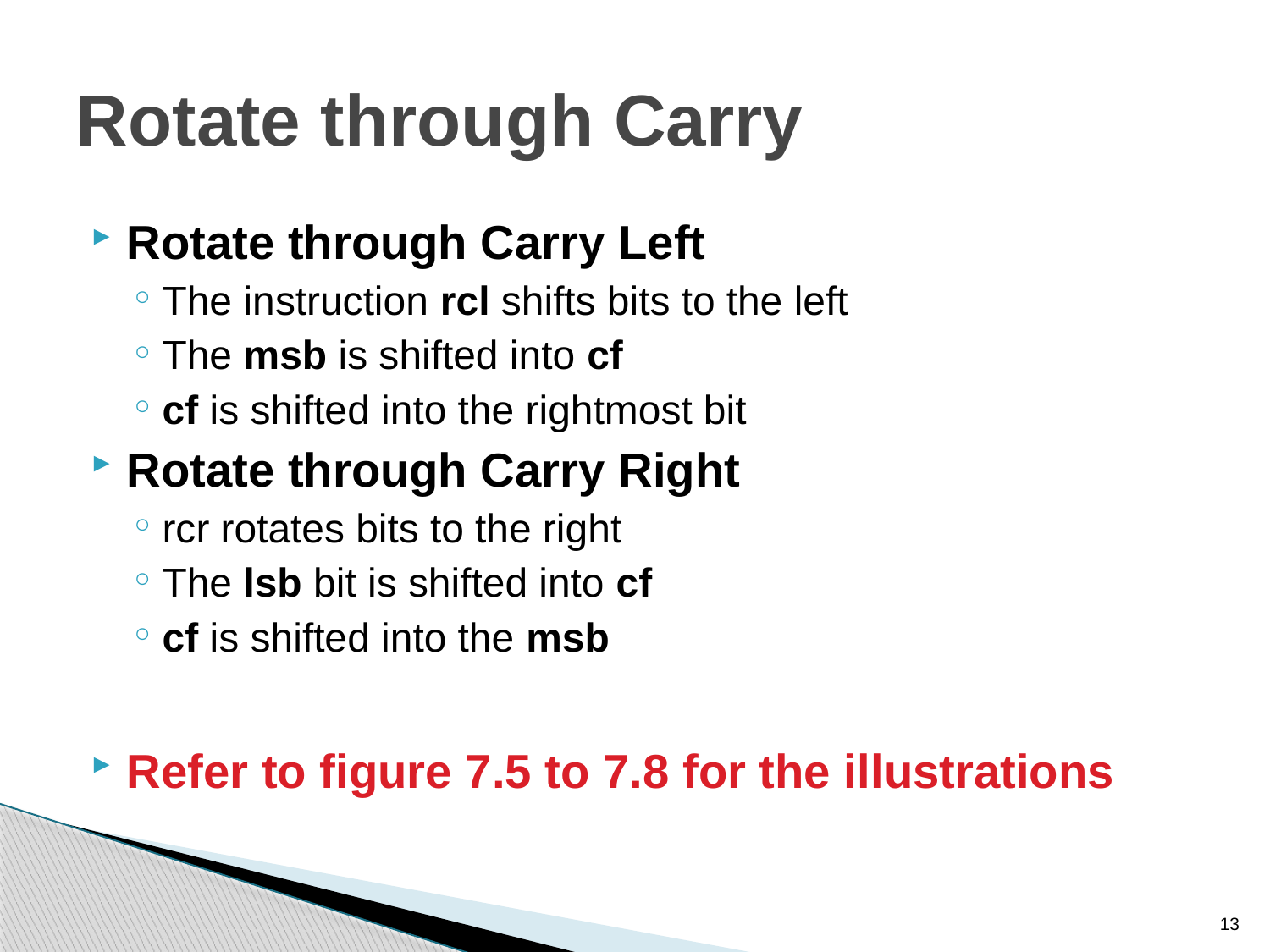

# Rotate through Carry
Rotate through Carry Left
The instruction rcl shifts bits to the left
The msb is shifted into cf
cf is shifted into the rightmost bit
Rotate through Carry Right
rcr rotates bits to the right
The lsb bit is shifted into cf
cf is shifted into the msb

Refer to figure 7.5 to 7.8 for the illustrations

13